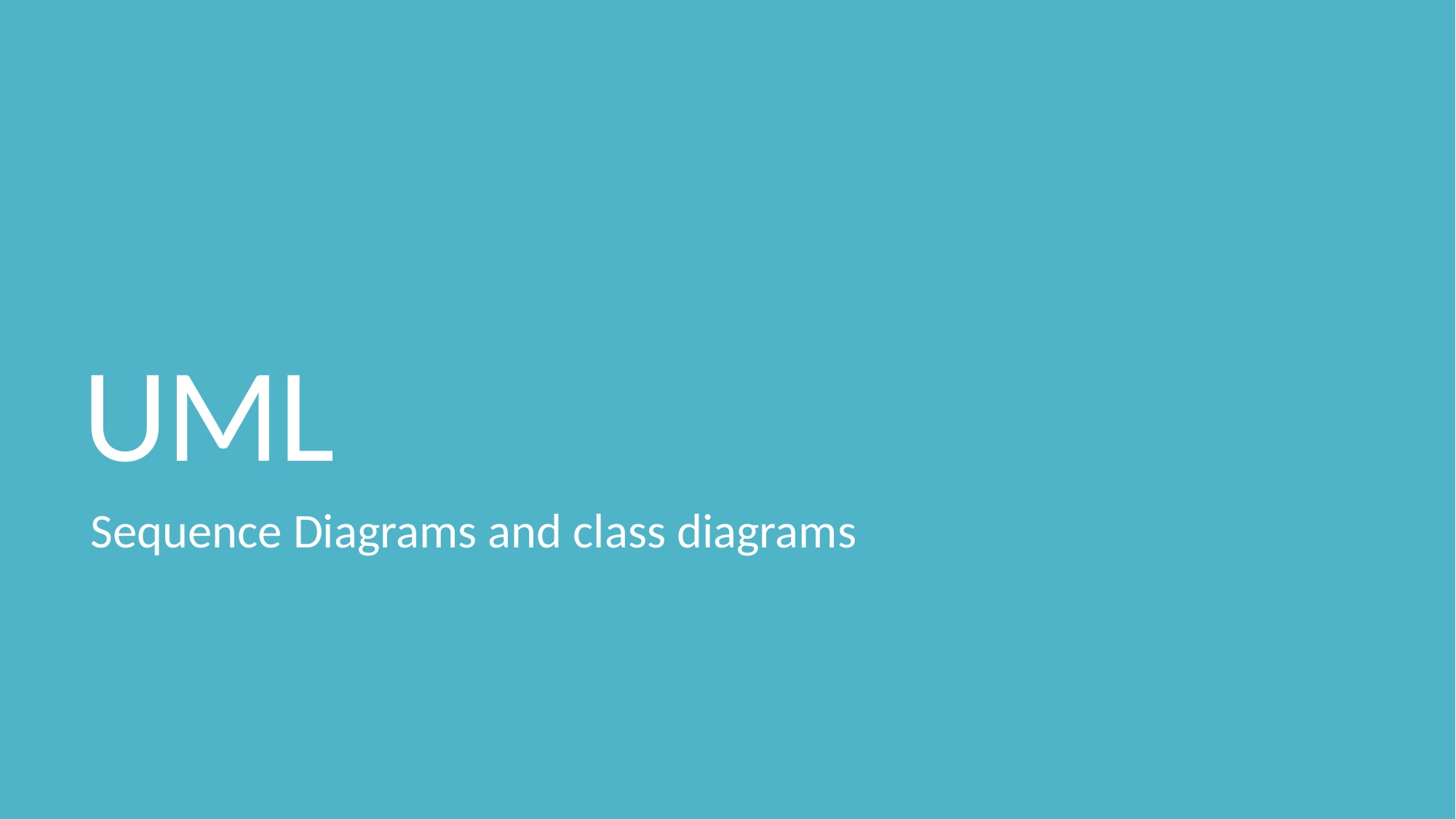

# UML
Sequence Diagrams and class diagrams